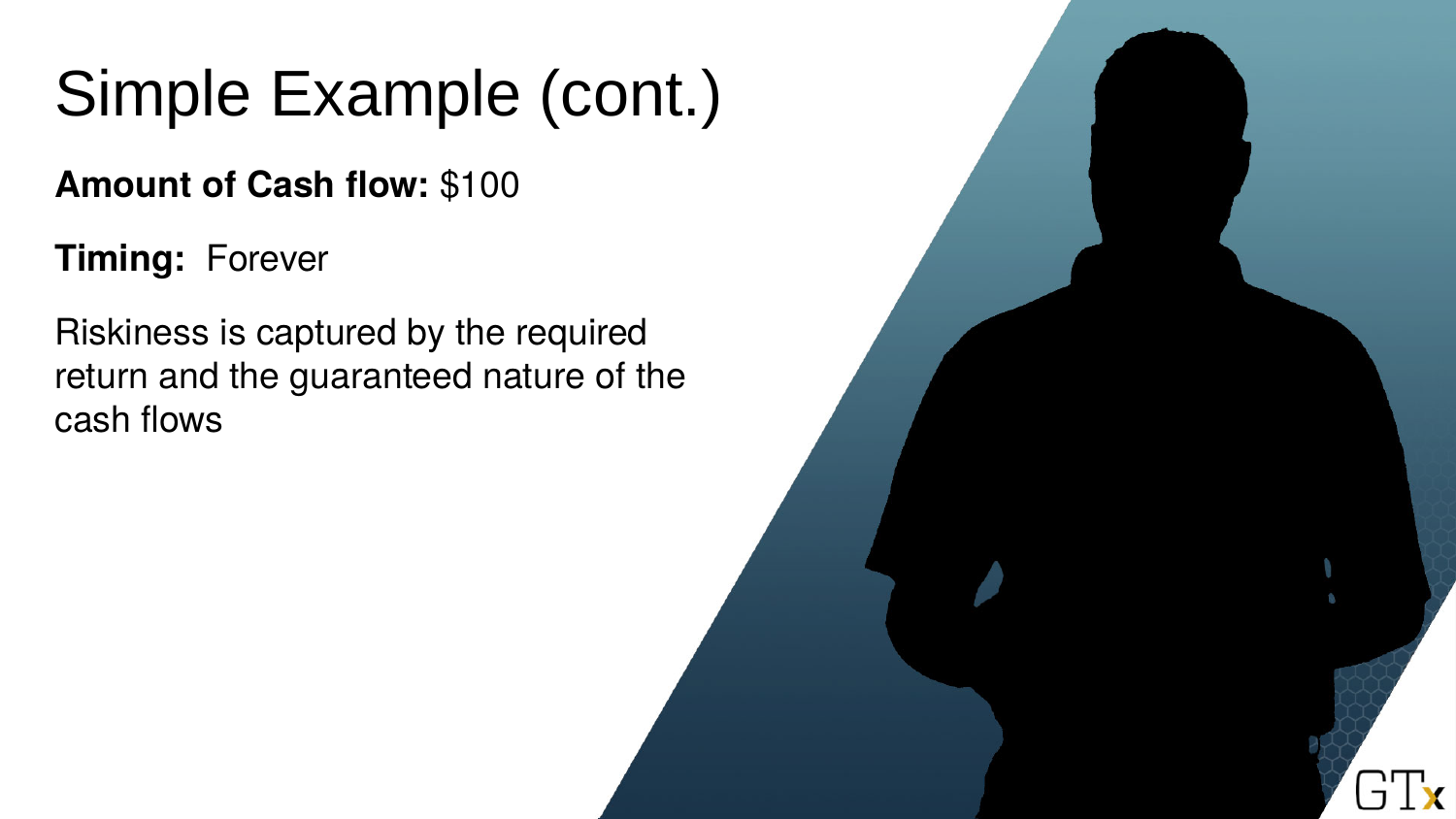

# Simple Example (cont.)
Amount of Cash flow: $100

Timing:  Forever

Riskiness is captured by the required return and the guaranteed nature of the cash flows